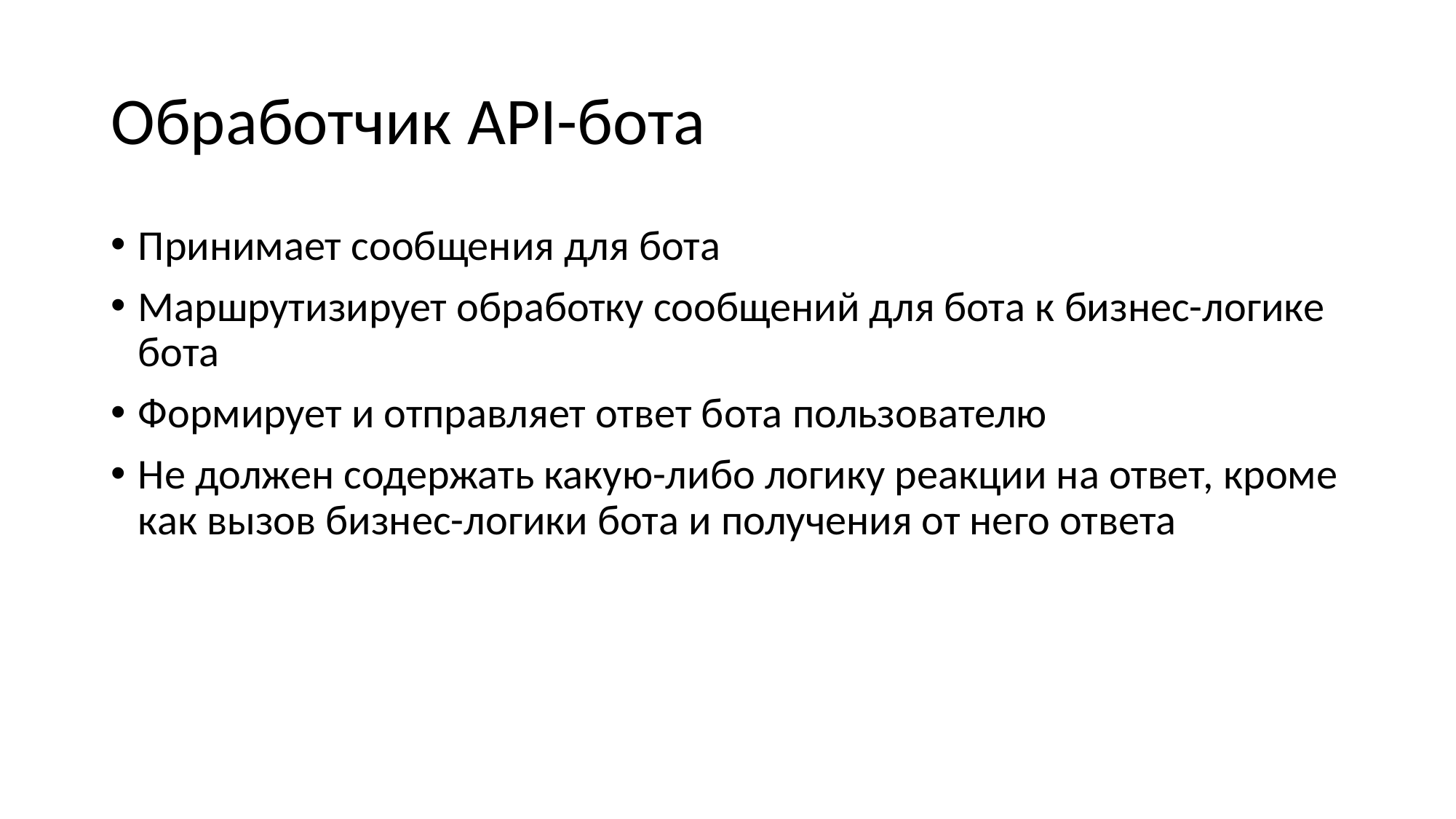

# Обработчик API-бота
Принимает сообщения для бота
Маршрутизирует обработку сообщений для бота к бизнес-логике бота
Формирует и отправляет ответ бота пользователю
Не должен содержать какую-либо логику реакции на ответ, кроме как вызов бизнес-логики бота и получения от него ответа